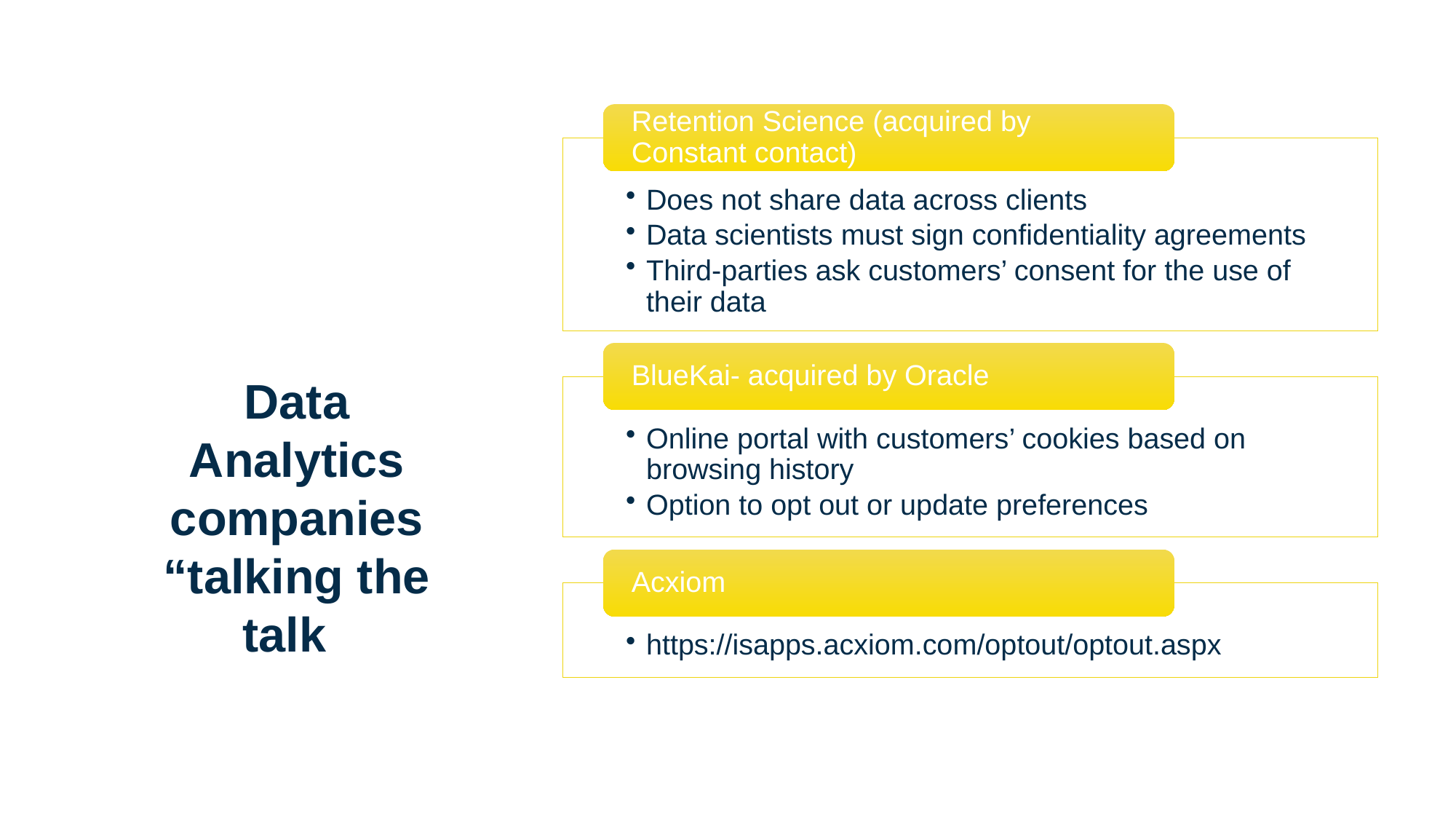

Does not share data across clients
Data scientists must sign confidentiality agreements
Third-parties ask customers’ consent for the use of their data
Retention Science (acquired by Constant contact)
Online portal with customers’ cookies based on browsing history
Option to opt out or update preferences
BlueKai- acquired by Oracle
https://isapps.acxiom.com/optout/optout.aspx
Acxiom
# Data Analytics companies “talking the talk”